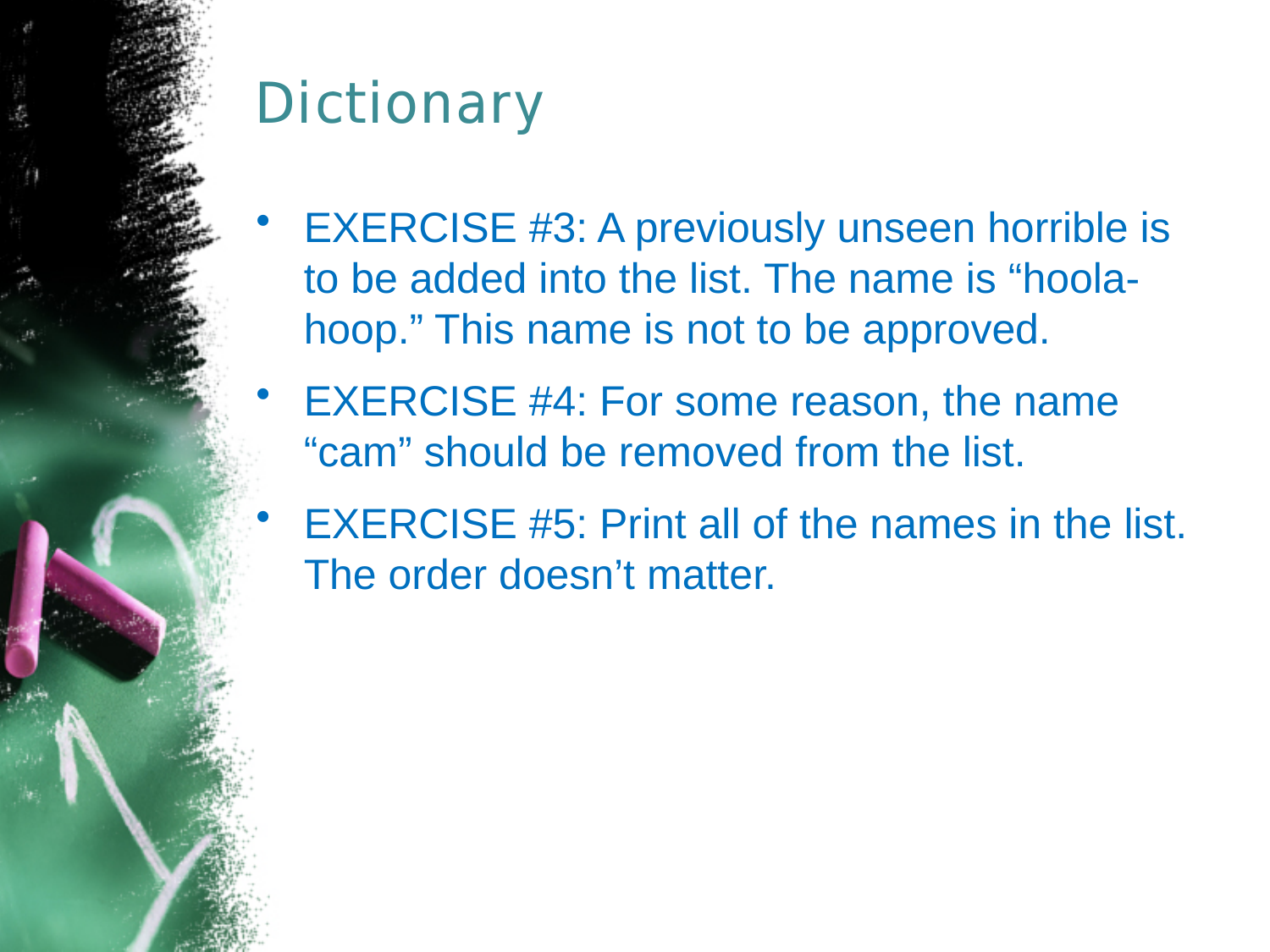

# Dictionary
EXERCISE #3: A previously unseen horrible is to be added into the list. The name is “hoola-hoop.” This name is not to be approved.
EXERCISE #4: For some reason, the name “cam” should be removed from the list.
EXERCISE #5: Print all of the names in the list. The order doesn’t matter.